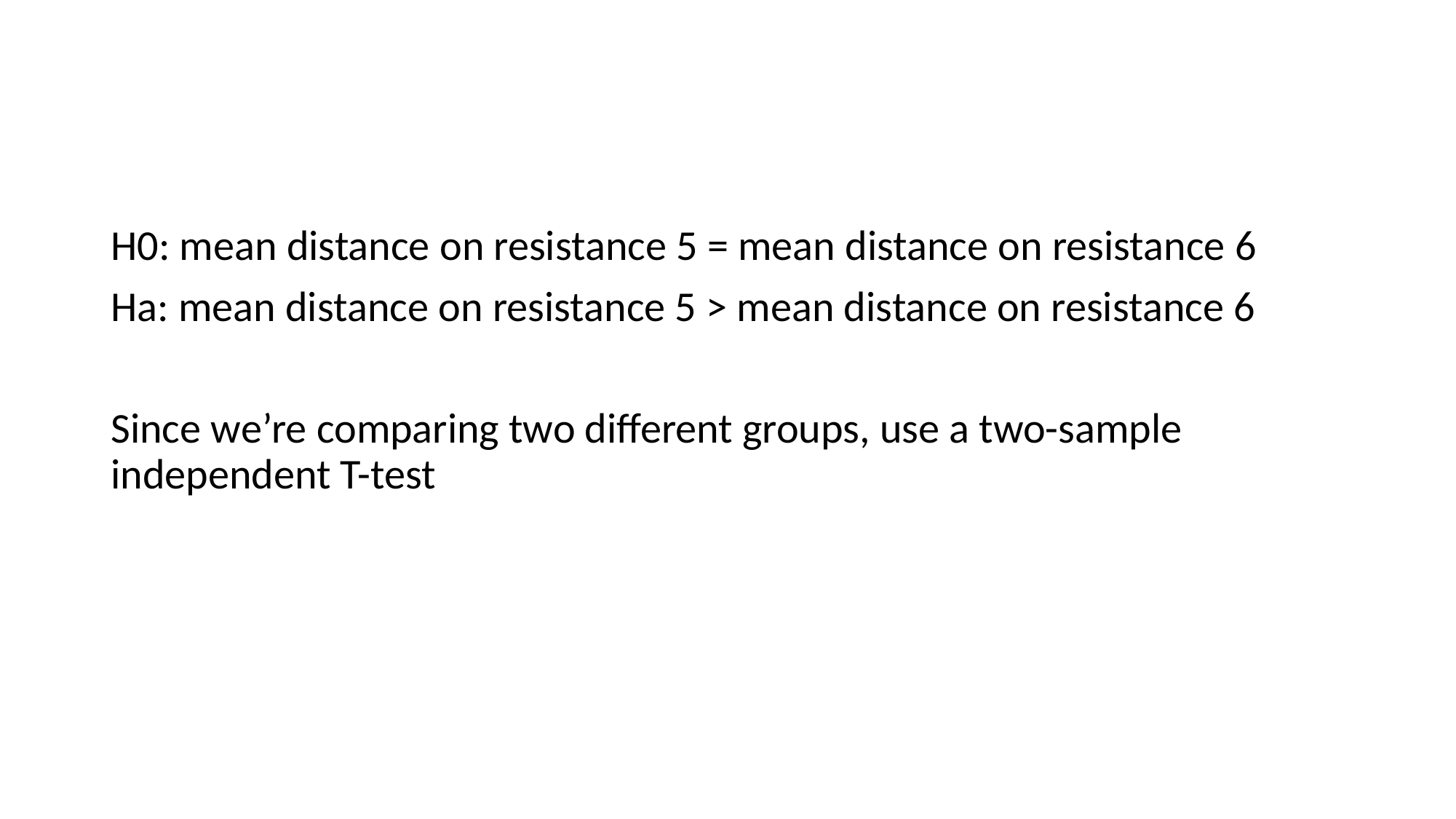

#
H0: mean distance on resistance 5 = mean distance on resistance 6
Ha: mean distance on resistance 5 > mean distance on resistance 6

Since we’re comparing two different groups, use a two-sample independent T-test